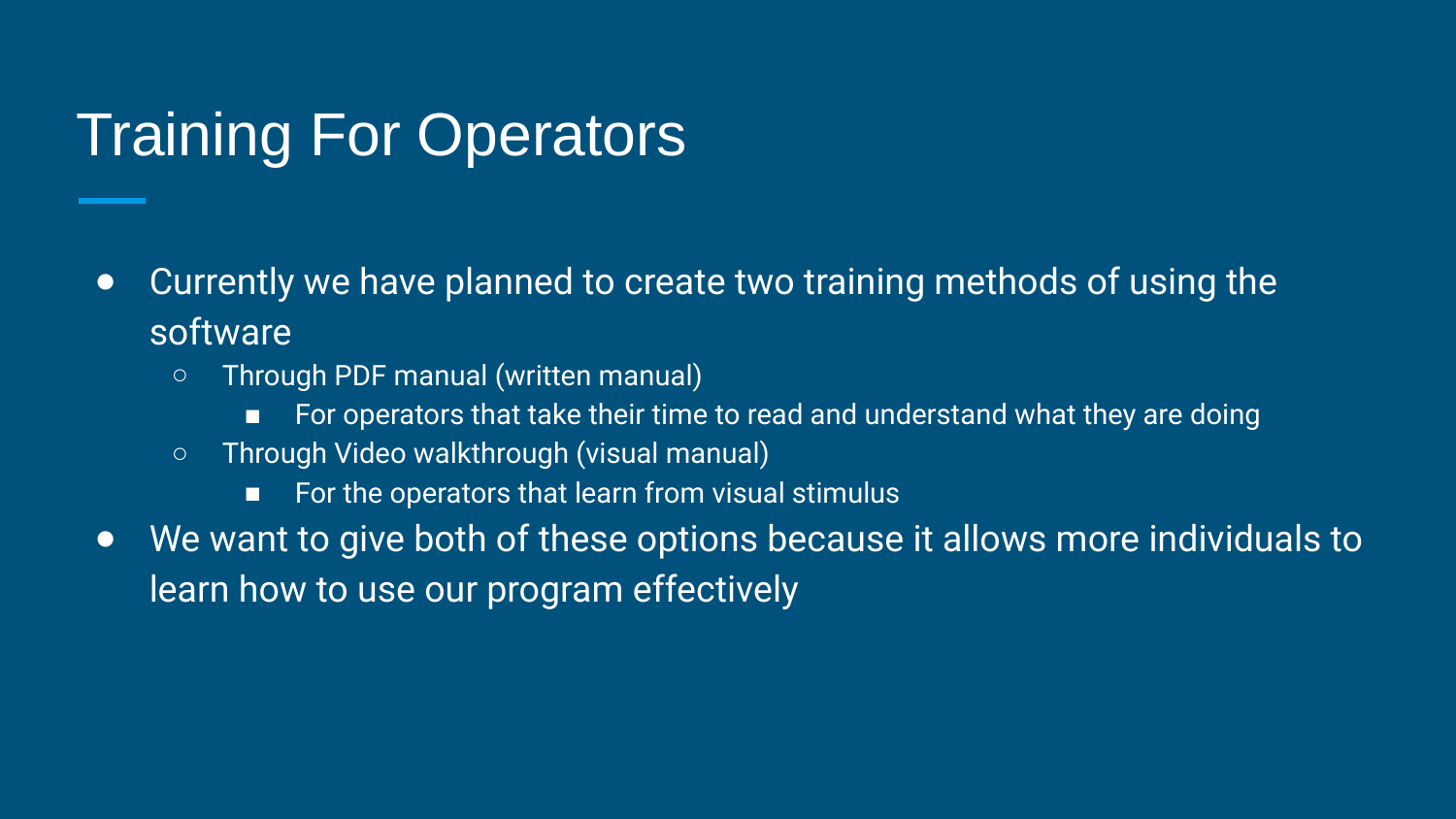

# Training For Operators
Currently we have planned to create two training methods of using the software
Through PDF manual (written manual)
For operators that take their time to read and understand what they are doing
Through Video walkthrough (visual manual)
For the operators that learn from visual stimulus
We want to give both of these options because it allows more individuals to learn how to use our program effectively